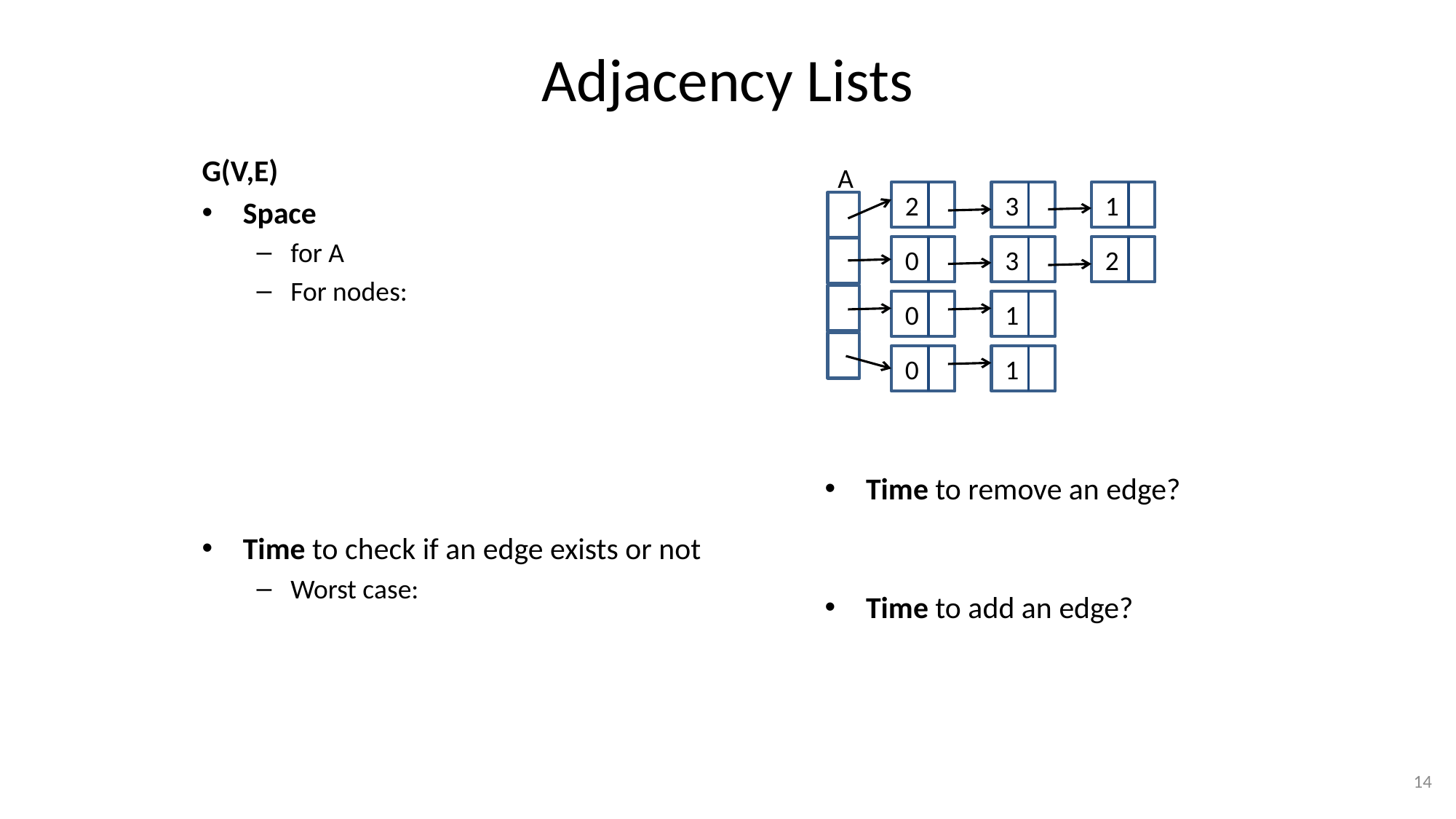

# Adjacency Lists
G(V,E)
Space
for A
For nodes:

Time to check if an edge exists or not
Worst case:
A

2

3

1

0

3

2

0

1

0

1
Time to remove an edge?

Time to add an edge?

14